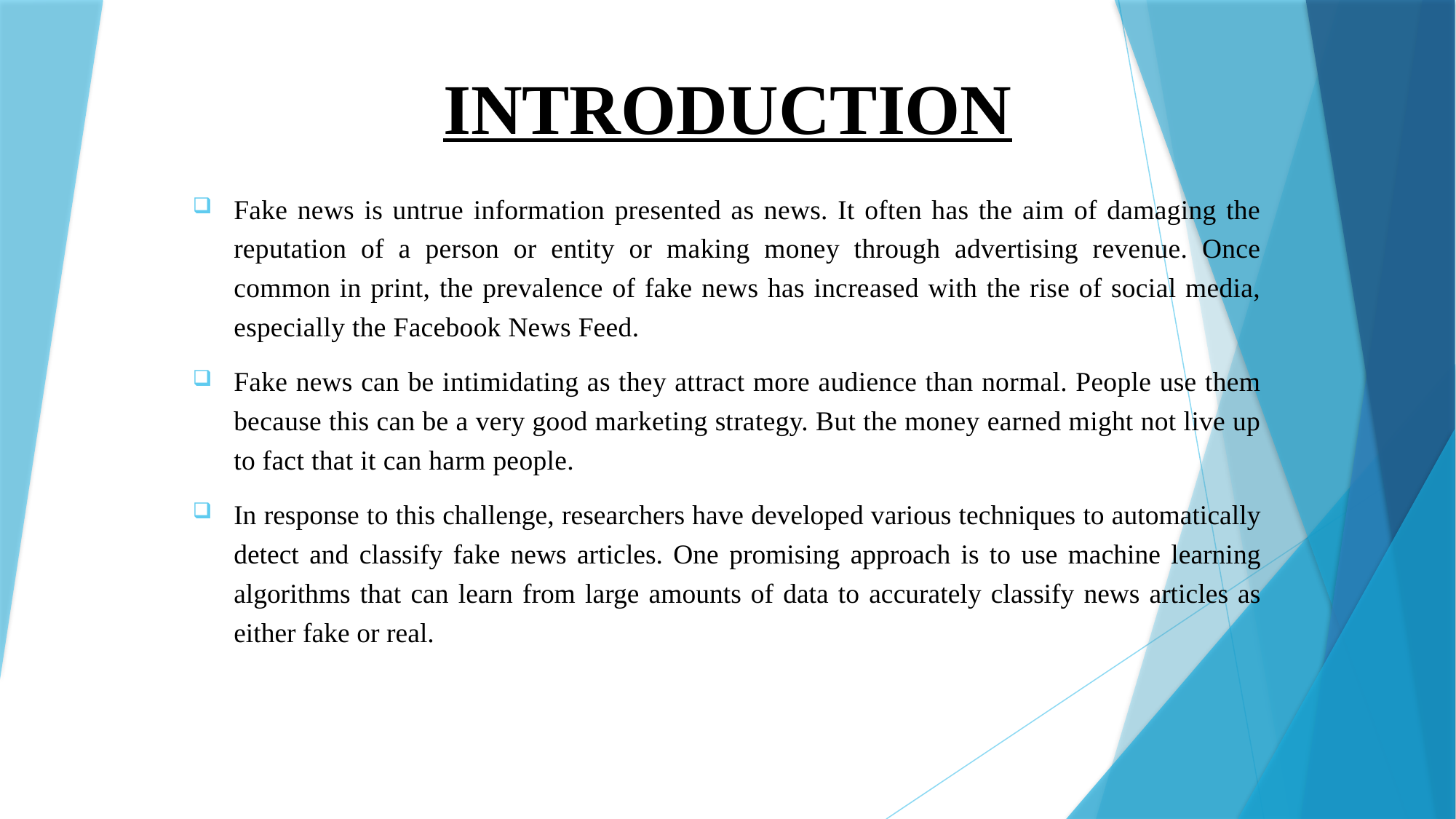

# INTRODUCTION
Fake news is untrue information presented as news. It often has the aim of damaging the reputation of a person or entity or making money through advertising revenue. Once common in print, the prevalence of fake news has increased with the rise of social media, especially the Facebook News Feed.
Fake news can be intimidating as they attract more audience than normal. People use them because this can be a very good marketing strategy. But the money earned might not live up to fact that it can harm people.
In response to this challenge, researchers have developed various techniques to automatically detect and classify fake news articles. One promising approach is to use machine learning algorithms that can learn from large amounts of data to accurately classify news articles as either fake or real.